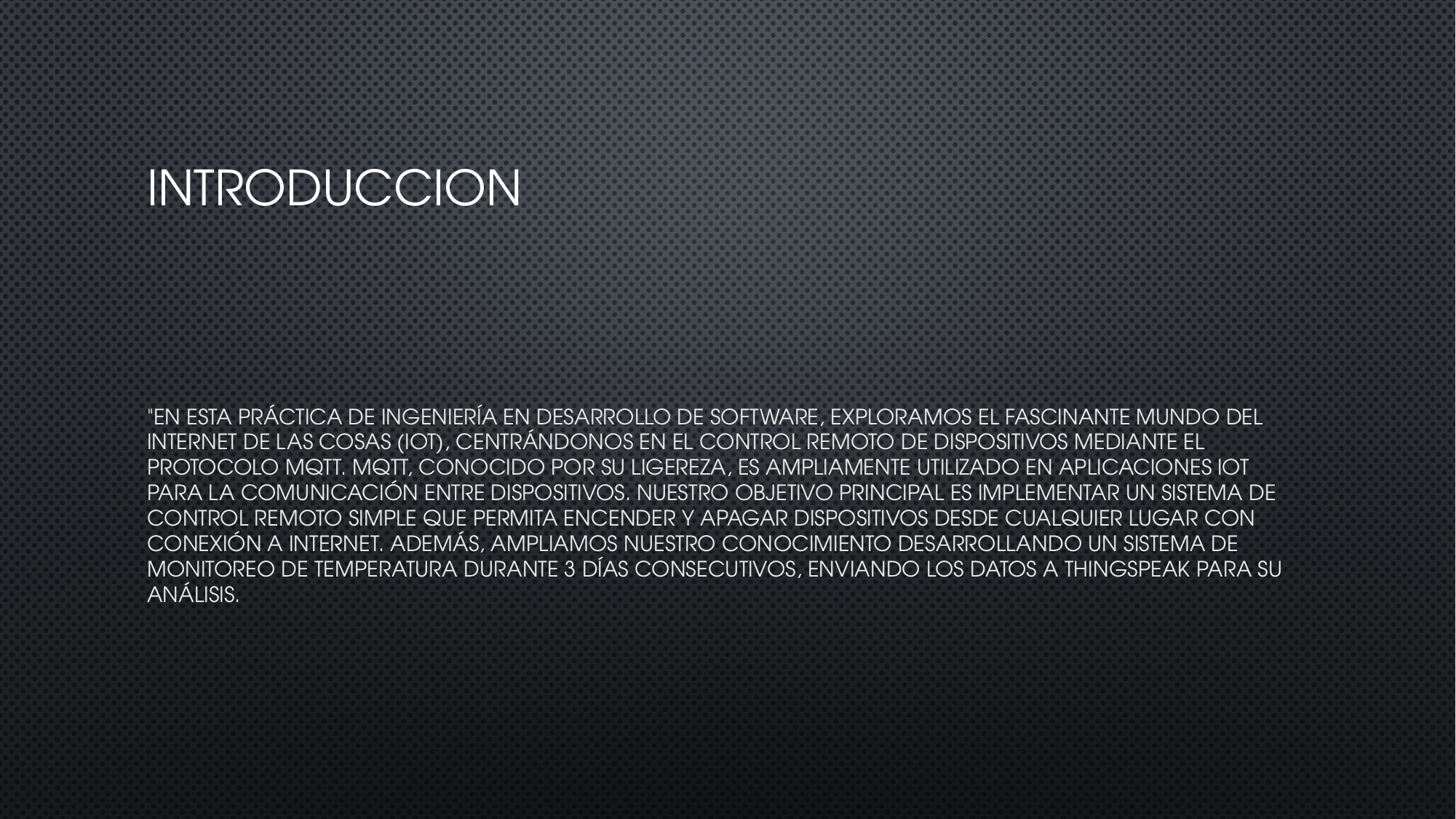

# Introduccion
"En esta práctica de Ingeniería en Desarrollo de Software, exploramos el fascinante mundo del Internet de las Cosas (IoT), centrándonos en el control remoto de dispositivos mediante el protocolo MQTT. MQTT, conocido por su ligereza, es ampliamente utilizado en aplicaciones IoT para la comunicación entre dispositivos. Nuestro objetivo principal es implementar un sistema de control remoto simple que permita encender y apagar dispositivos desde cualquier lugar con conexión a Internet. Además, ampliamos nuestro conocimiento desarrollando un sistema de monitoreo de temperatura durante 3 días consecutivos, enviando los datos a ThingSpeak para su análisis.